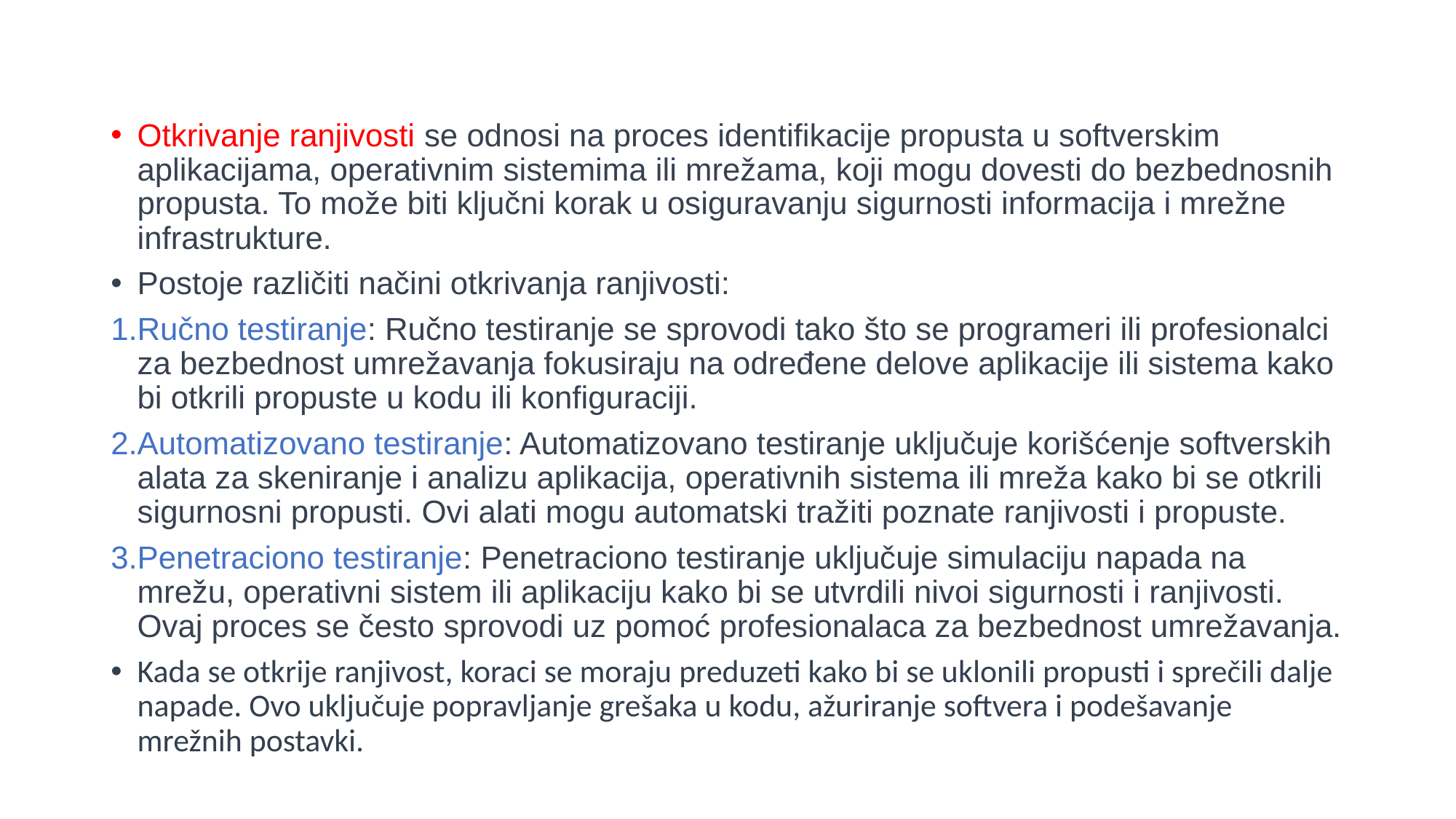

Otkrivanje ranjivosti se odnosi na proces identifikacije propusta u softverskim aplikacijama, operativnim sistemima ili mrežama, koji mogu dovesti do bezbednosnih propusta. To može biti ključni korak u osiguravanju sigurnosti informacija i mrežne infrastrukture.
Postoje različiti načini otkrivanja ranjivosti:
Ručno testiranje: Ručno testiranje se sprovodi tako što se programeri ili profesionalci za bezbednost umrežavanja fokusiraju na određene delove aplikacije ili sistema kako bi otkrili propuste u kodu ili konfiguraciji.
Automatizovano testiranje: Automatizovano testiranje uključuje korišćenje softverskih alata za skeniranje i analizu aplikacija, operativnih sistema ili mreža kako bi se otkrili sigurnosni propusti. Ovi alati mogu automatski tražiti poznate ranjivosti i propuste.
Penetraciono testiranje: Penetraciono testiranje uključuje simulaciju napada na mrežu, operativni sistem ili aplikaciju kako bi se utvrdili nivoi sigurnosti i ranjivosti. Ovaj proces se često sprovodi uz pomoć profesionalaca za bezbednost umrežavanja.
Kada se otkrije ranjivost, koraci se moraju preduzeti kako bi se uklonili propusti i sprečili dalje napade. Ovo uključuje popravljanje grešaka u kodu, ažuriranje softvera i podešavanje mrežnih postavki.